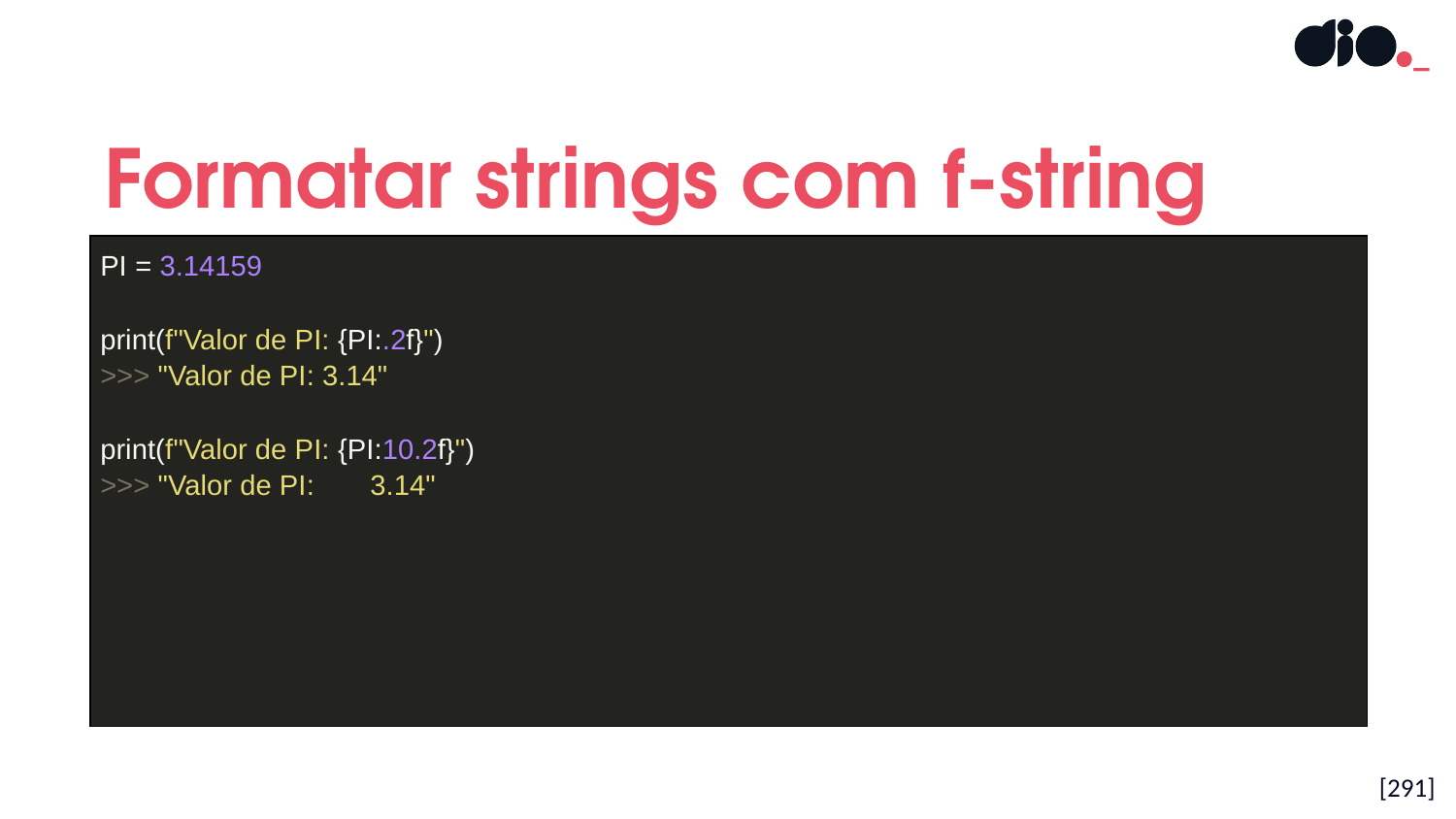

Formatar strings com f-string

| PI = 3.14159 print(f"Valor de PI: {PI:.2f}") >>> "Valor de PI: 3.14" print(f"Valor de PI: {PI:10.2f}") >>> "Valor de PI: 3.14" |
| --- |
[291]